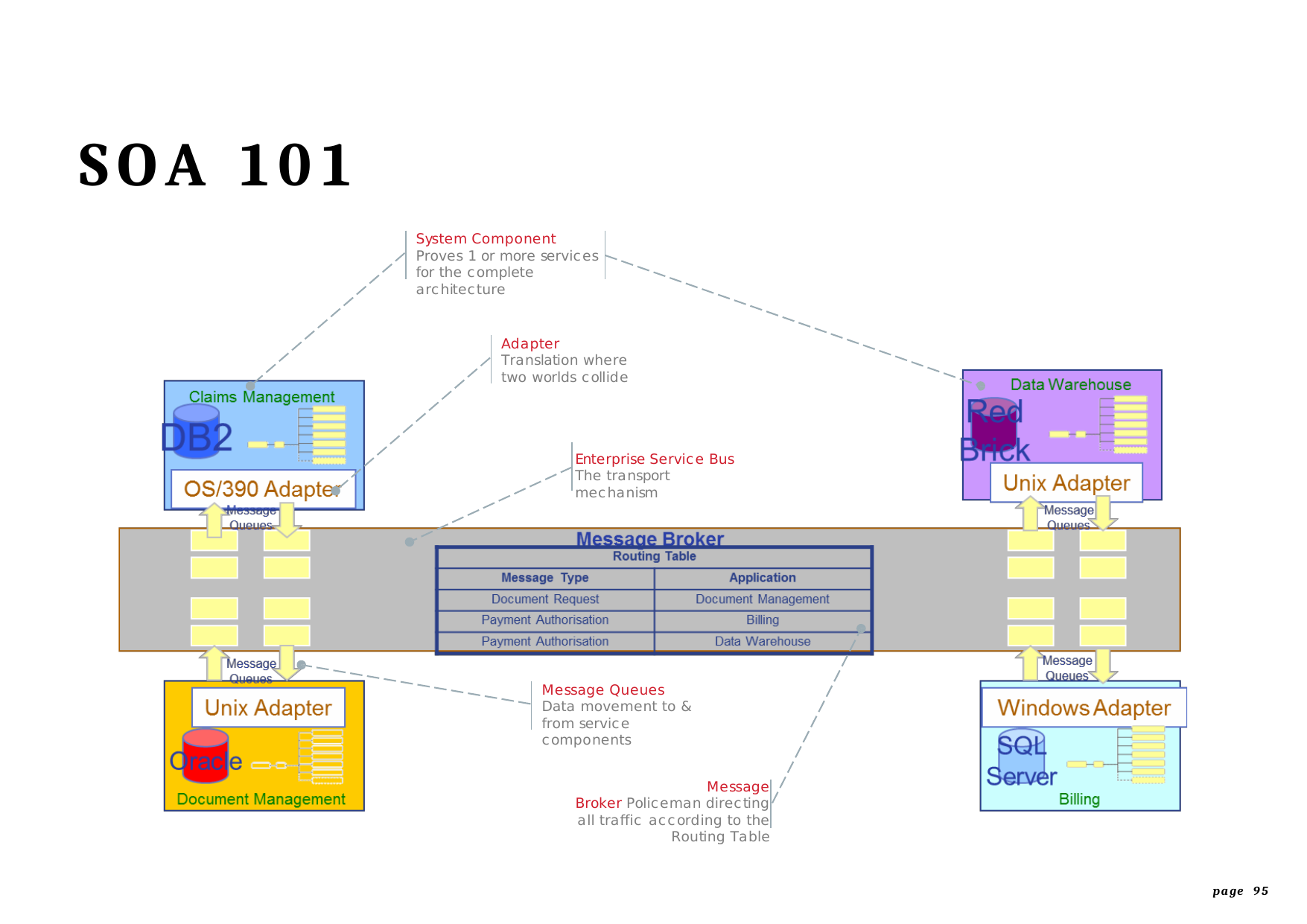

# SOA	101
System Component
Proves 1 or more services for the complete architecture

Adapter
Translation where two worlds collide

Enterprise Service Bus  The transport mechanism

Message Queues
Data movement to & from service components

Message Broker Policeman directing all traffic according to the Routing Table

page   95